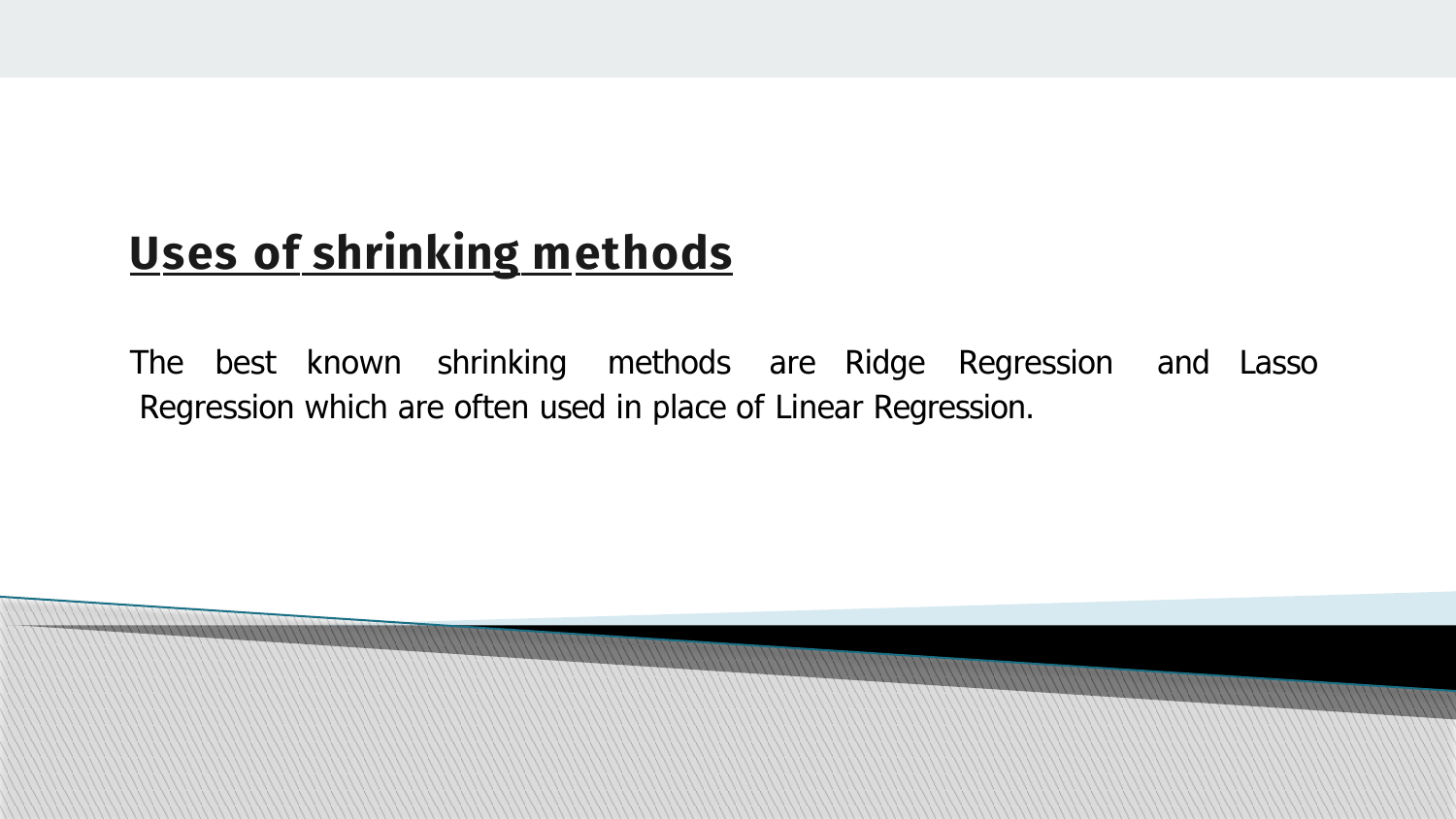

Uses of shrinking methods
The	best	known	shrinking	methods	are	Ridge	Regression	and	Lasso  Regression which are often used in place of Linear Regression.